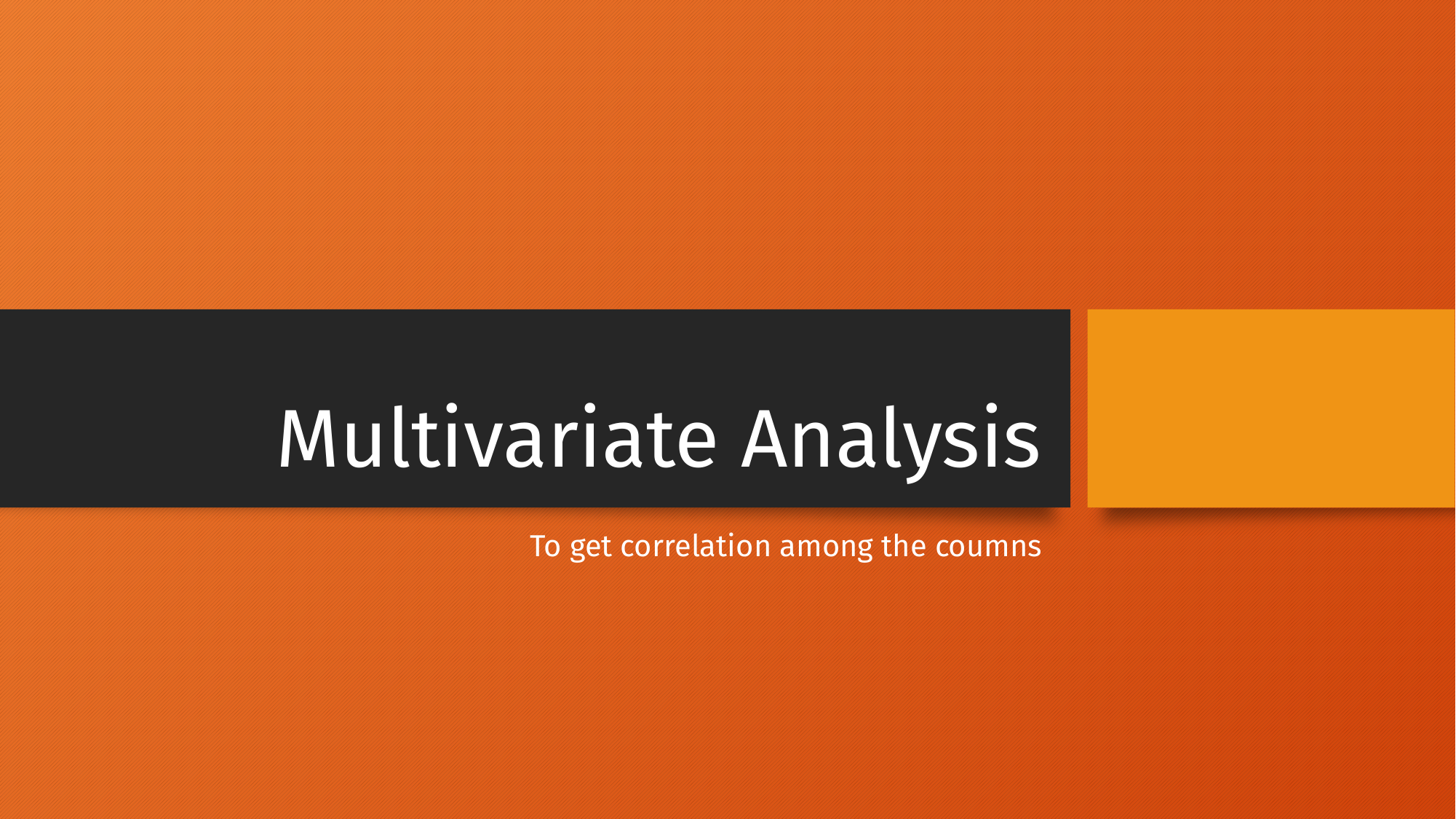

# Multivariate Analysis
To get correlation among the coumns